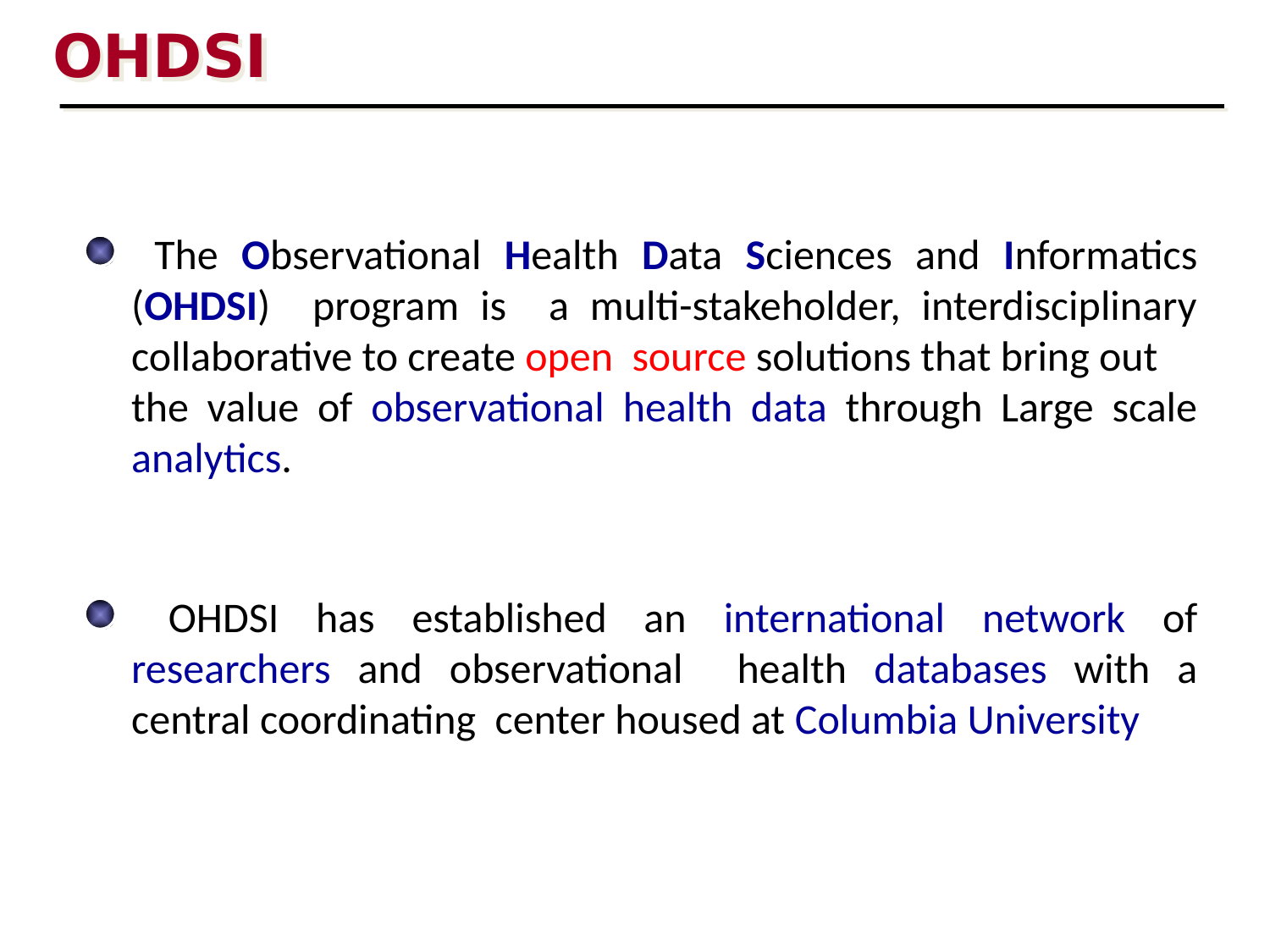

# OHDSI

 The Observational Health Data Sciences and Informatics (OHDSI)  program is  a multi-stakeholder, interdisciplinary collaborative to create open  source solutions that bring out
the value of observational health data through Large scale analytics.

 OHDSI has established an international network of researchers and observational  health databases with a central coordinating  center housed at Columbia University